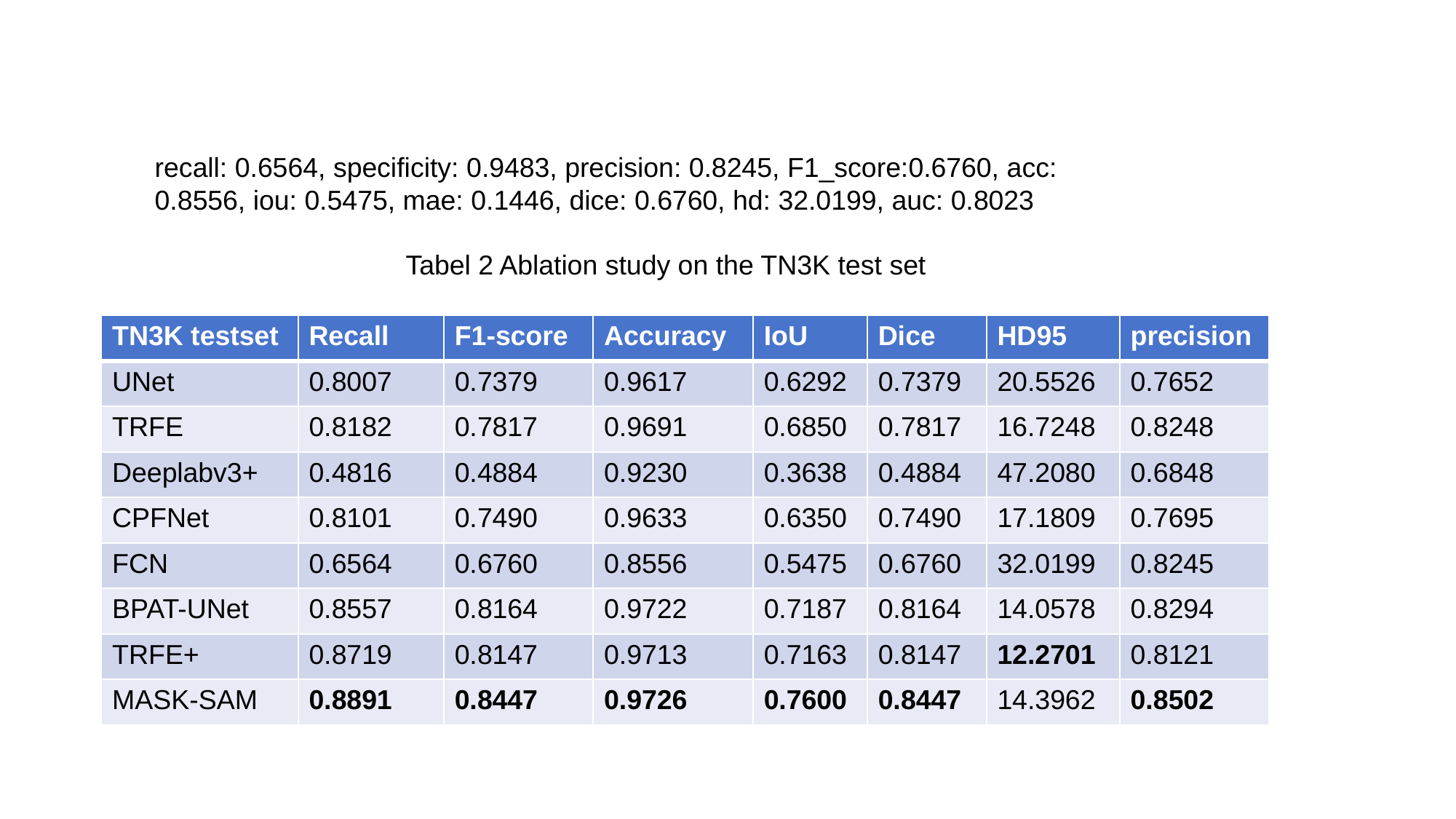

recall: 0.6564, specificity: 0.9483, precision: 0.8245, F1_score:0.6760, acc: 0.8556, iou: 0.5475, mae: 0.1446, dice: 0.6760, hd: 32.0199, auc: 0.8023
Tabel 2 Ablation study on the TN3K test set
| TN3K testset | Recall | F1-score | Accuracy | IoU | Dice | HD95 | precision |
| --- | --- | --- | --- | --- | --- | --- | --- |
| UNet | 0.8007 | 0.7379 | 0.9617 | 0.6292 | 0.7379 | 20.5526 | 0.7652 |
| TRFE | 0.8182 | 0.7817 | 0.9691 | 0.6850 | 0.7817 | 16.7248 | 0.8248 |
| Deeplabv3+ | 0.4816 | 0.4884 | 0.9230 | 0.3638 | 0.4884 | 47.2080 | 0.6848 |
| CPFNet | 0.8101 | 0.7490 | 0.9633 | 0.6350 | 0.7490 | 17.1809 | 0.7695 |
| FCN | 0.6564 | 0.6760 | 0.8556 | 0.5475 | 0.6760 | 32.0199 | 0.8245 |
| BPAT-UNet | 0.8557 | 0.8164 | 0.9722 | 0.7187 | 0.8164 | 14.0578 | 0.8294 |
| TRFE+ | 0.8719 | 0.8147 | 0.9713 | 0.7163 | 0.8147 | 12.2701 | 0.8121 |
| MASK-SAM | 0.8891 | 0.8447 | 0.9726 | 0.7600 | 0.8447 | 14.3962 | 0.8502 |